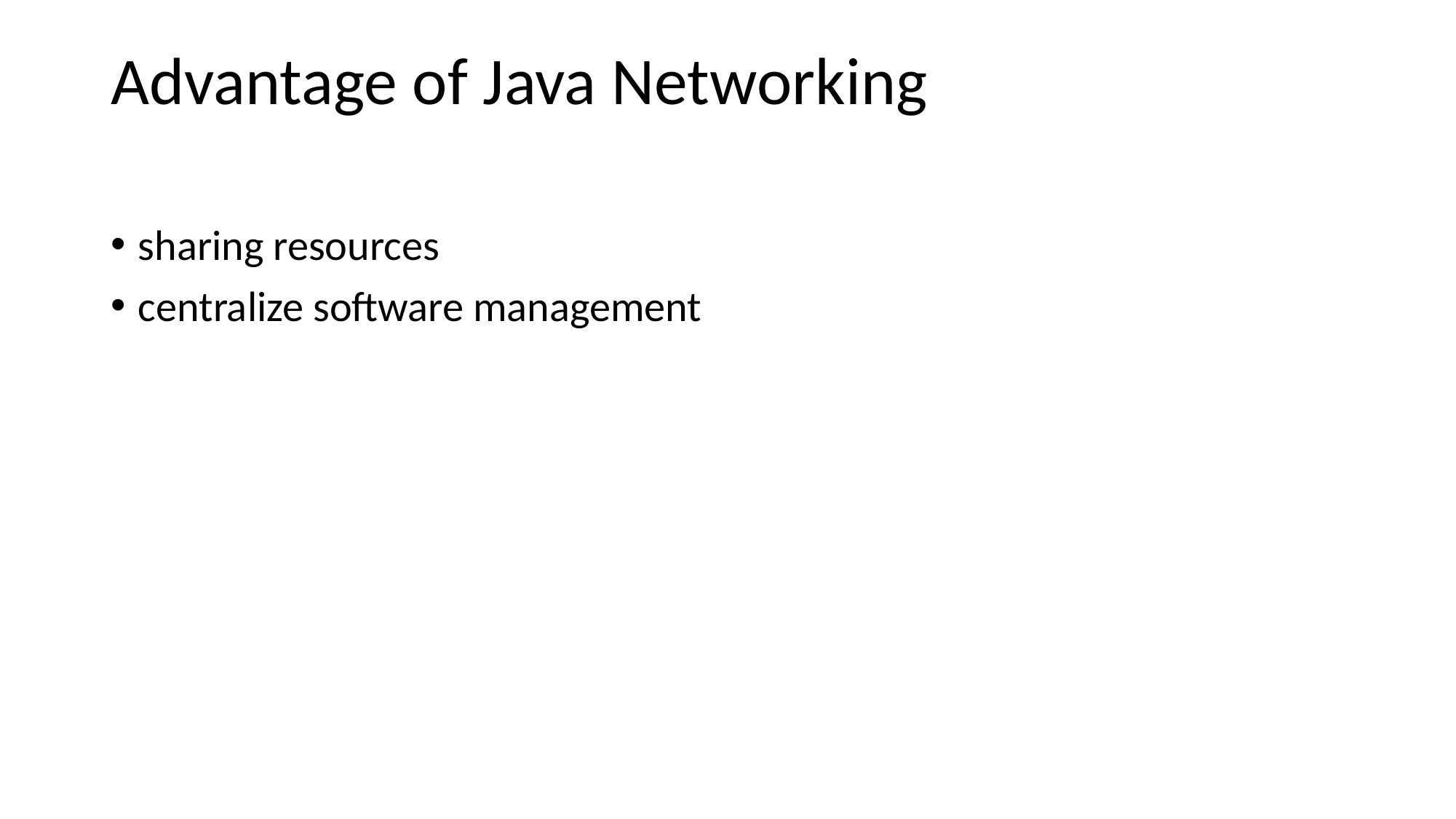

# Advantage of Java Networking
sharing resources
centralize software management